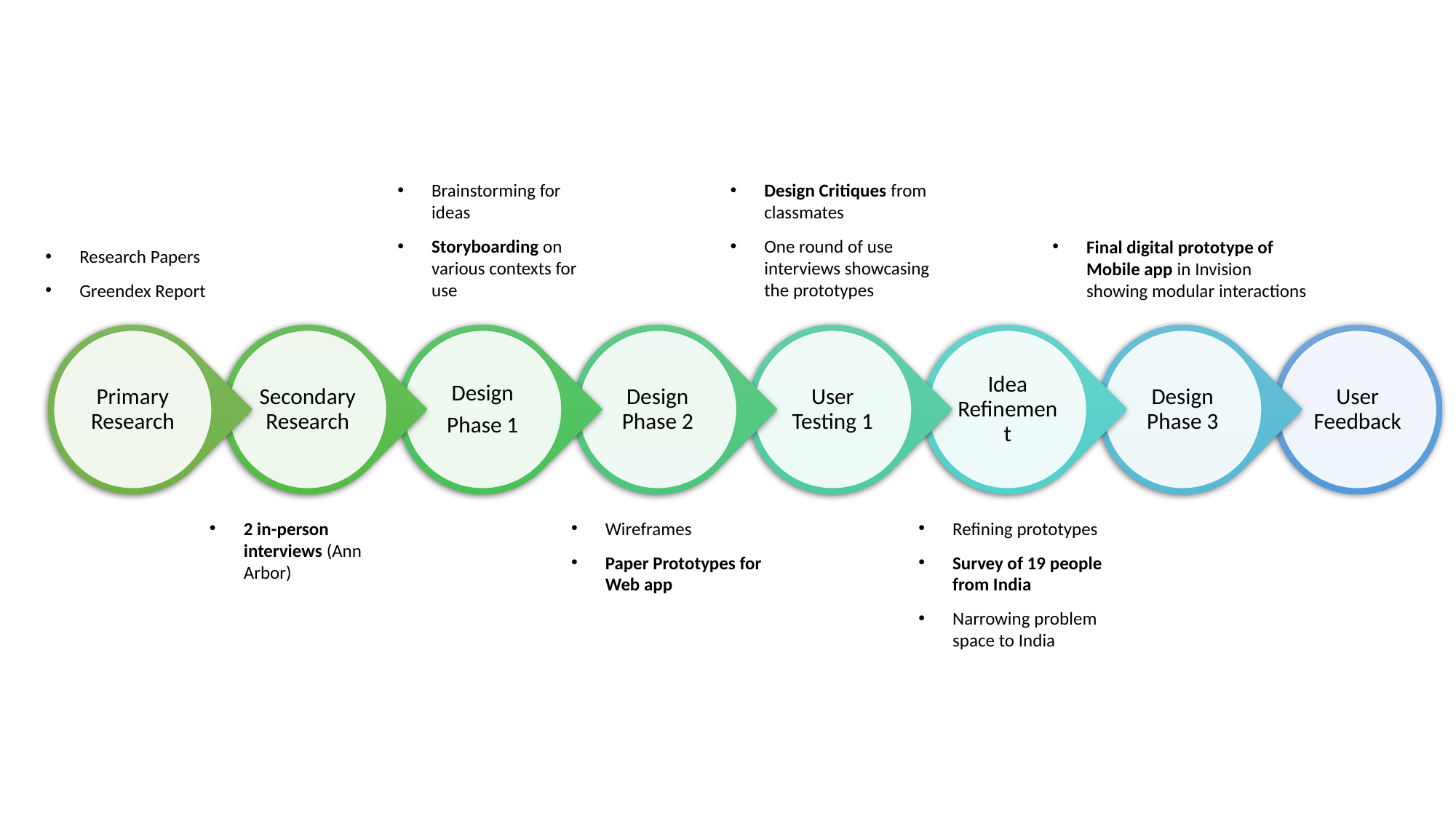

User Feedback
Design Phase 3
Idea Refinement
User Testing 1
Design Phase 2
Design
Phase 1
Secondary Research
Primary Research
Brainstorming for ideas
Storyboarding on various contexts for use
Design Critiques from classmates
One round of use interviews showcasing the prototypes
Final digital prototype of Mobile app in Invision showing modular interactions
Research Papers
Greendex Report
2 in-person interviews (Ann Arbor)
Wireframes
Paper Prototypes for Web app
Refining prototypes
Survey of 19 people from India
Narrowing problem space to India